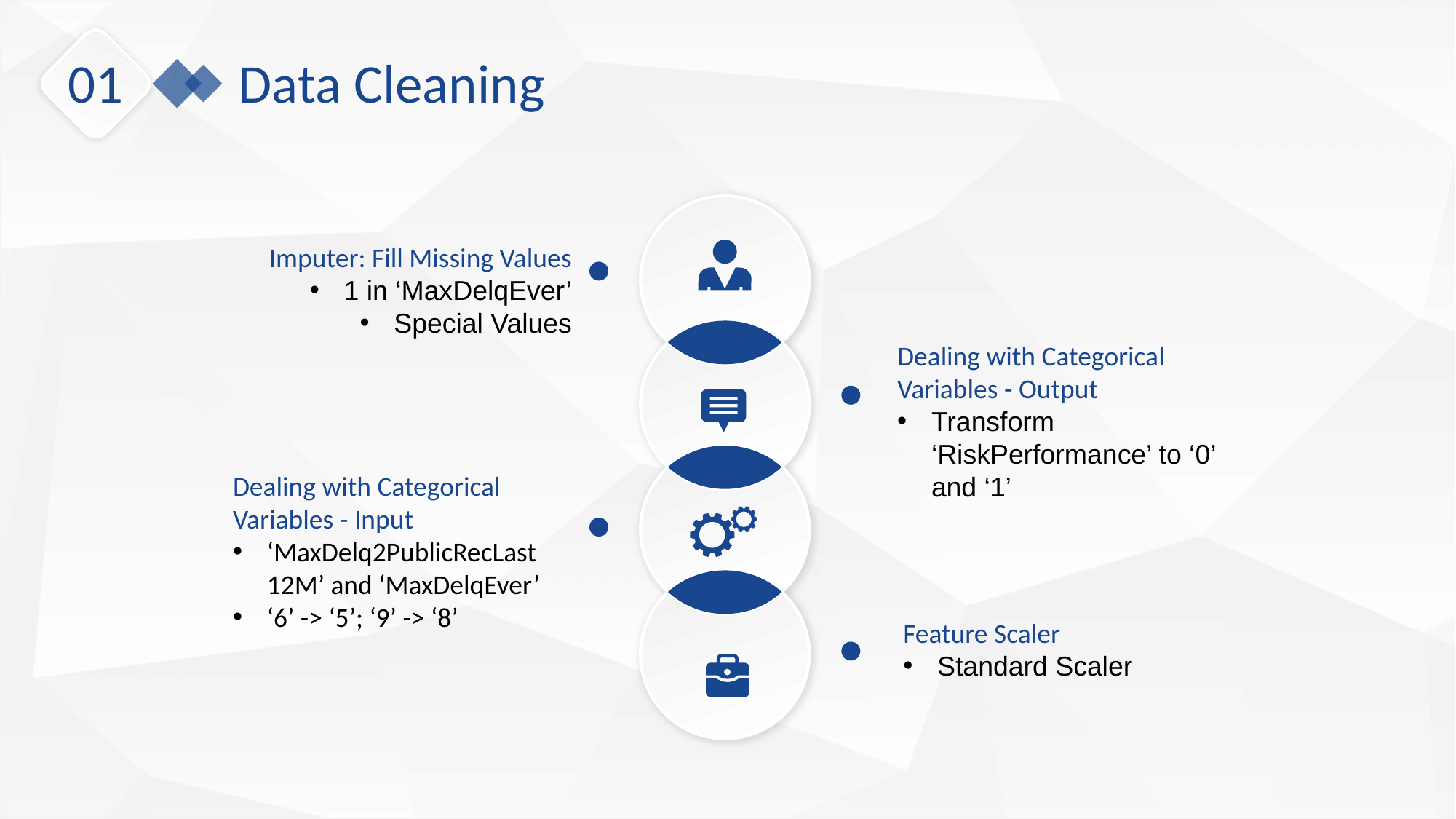

01
Data Cleaning

Imputer: Fill Missing Values
1 in ‘MaxDelqEver’
Special Values

Dealing with Categorical Variables - Output
Transform ‘RiskPerformance’ to ‘0’ and ‘1’

Dealing with Categorical Variables - Input
‘MaxDelq2PublicRecLast12M’ and ‘MaxDelqEver’
‘6’ -> ‘5’; ‘9’ -> ‘8’

Feature Scaler
Standard Scaler